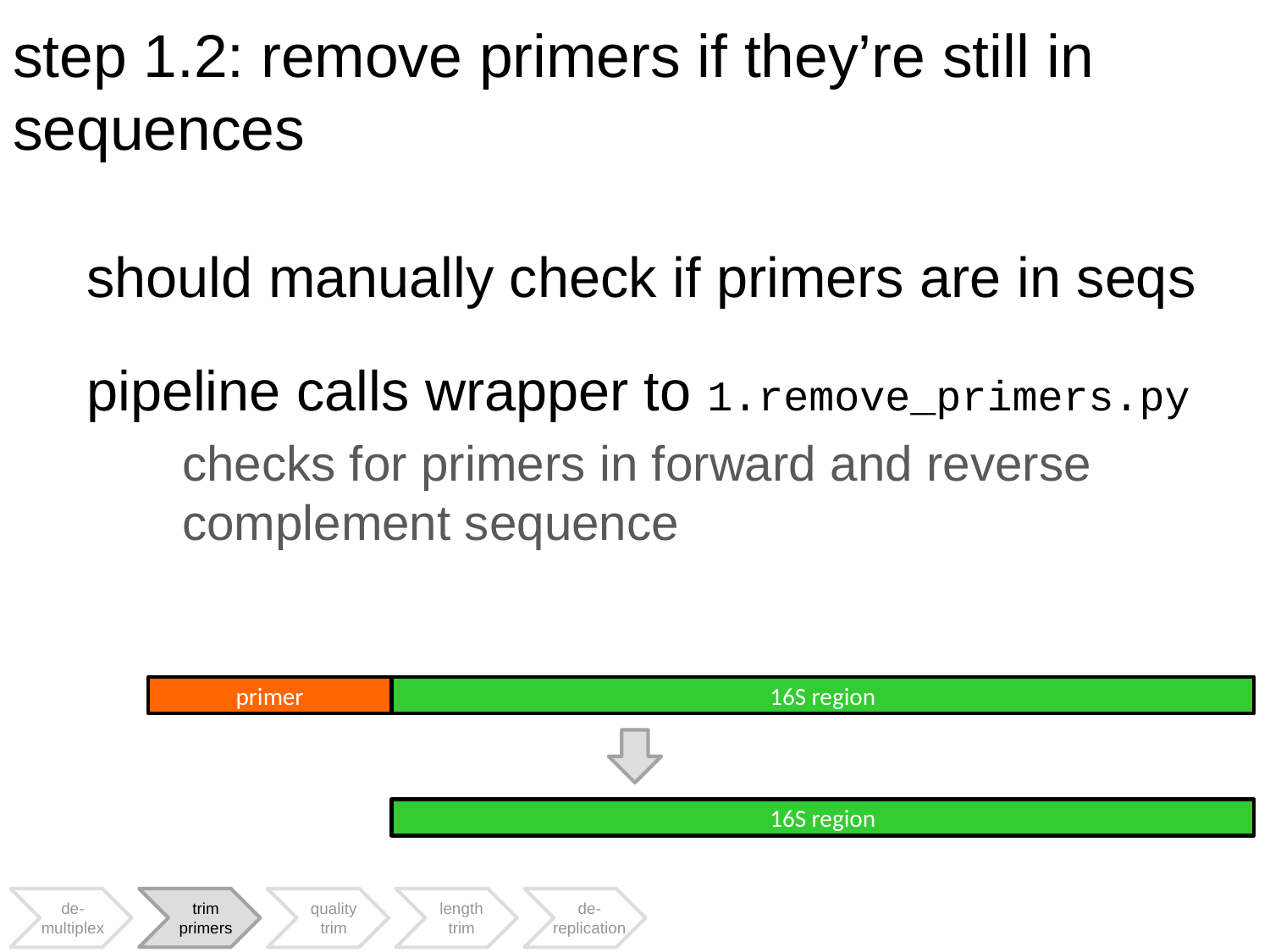

# step 1.2: remove primers if they’re still in sequences
should manually check if primers are in seqs
pipeline calls wrapper to 1.remove_primers.py
checks for primers in forward and reverse complement sequence

primer
16S region

16S region

de-multiplex
trim primers
quality
trim
length
trim
de-replication